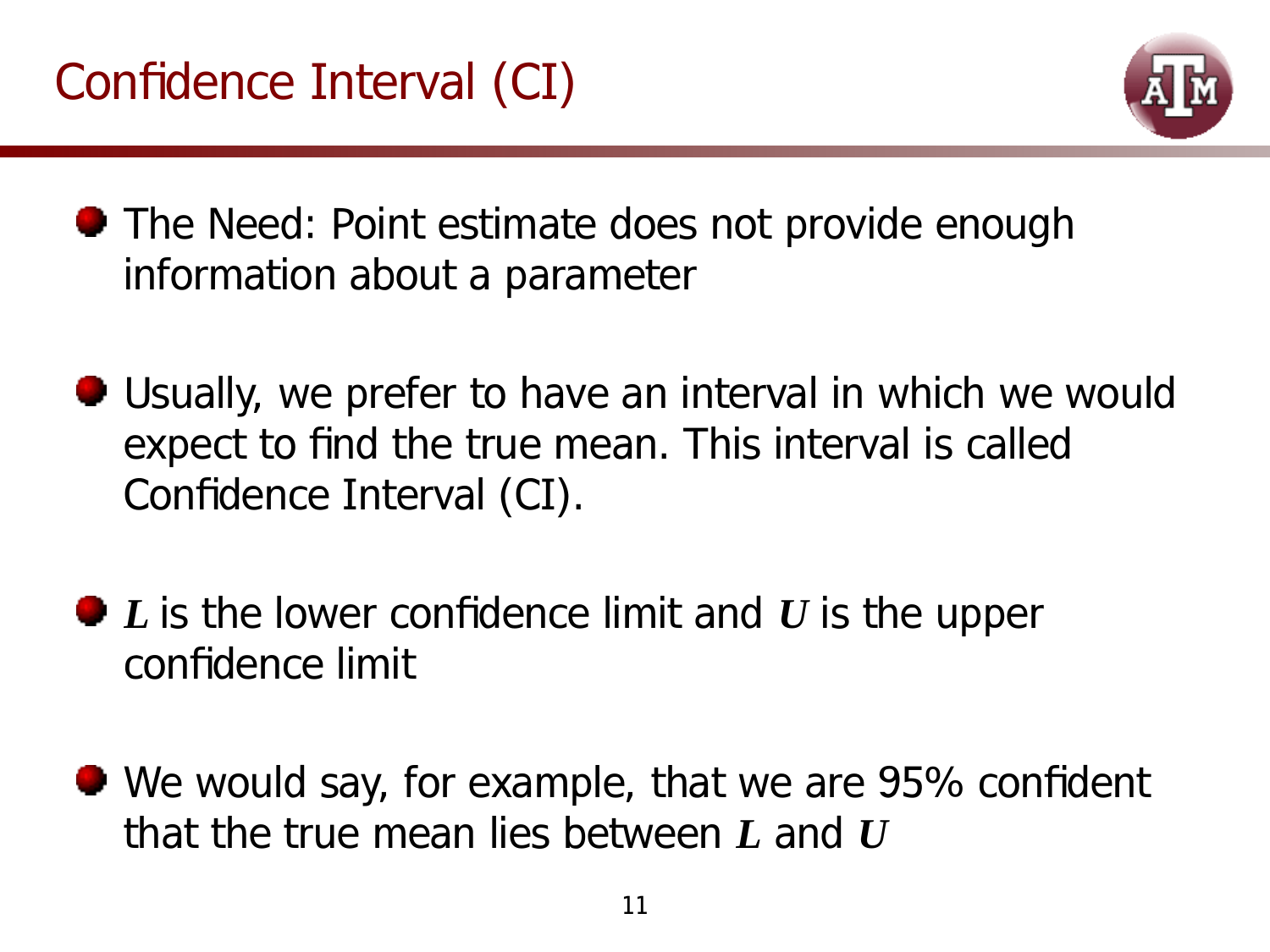

# Confidence Interval (CI)
The Need: Point estimate does not provide enough information about a parameter

Usually, we prefer to have an interval in which we would expect to find the true mean. This interval is called Confidence Interval (CI).

L is the lower confidence limit and U is the upper confidence limit

We would say, for example, that we are 95% confident that the true mean lies between L and U
11